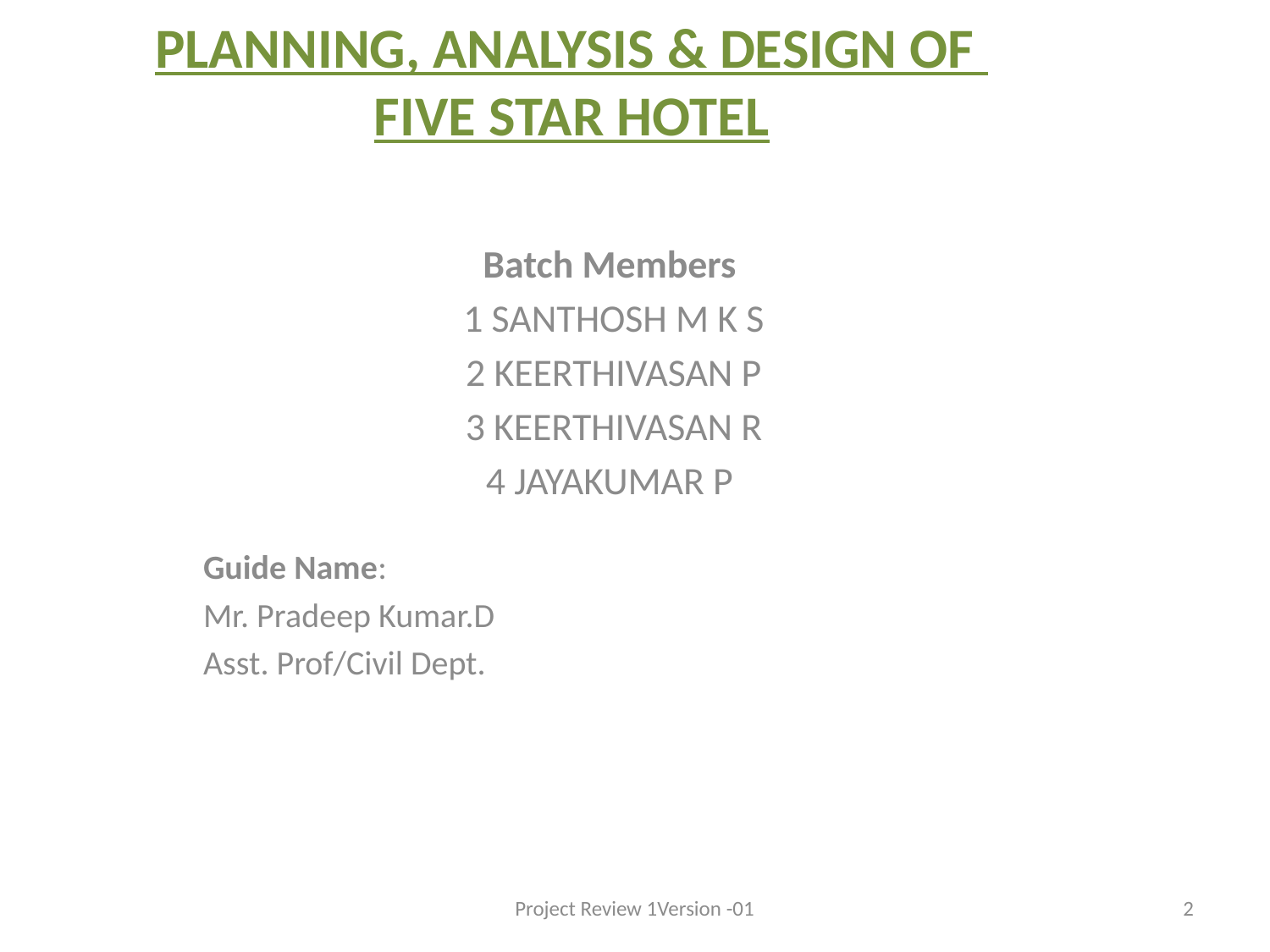

# PLANNING, ANALYSIS & DESIGN OF FIVE STAR HOTEL
Batch Members
1 SANTHOSH M K S
2 KEERTHIVASAN P
3 KEERTHIVASAN R
4 JAYAKUMAR P
Guide Name:
Mr. Pradeep Kumar.D
Asst. Prof/Civil Dept.

Project Review 1Version -01
2